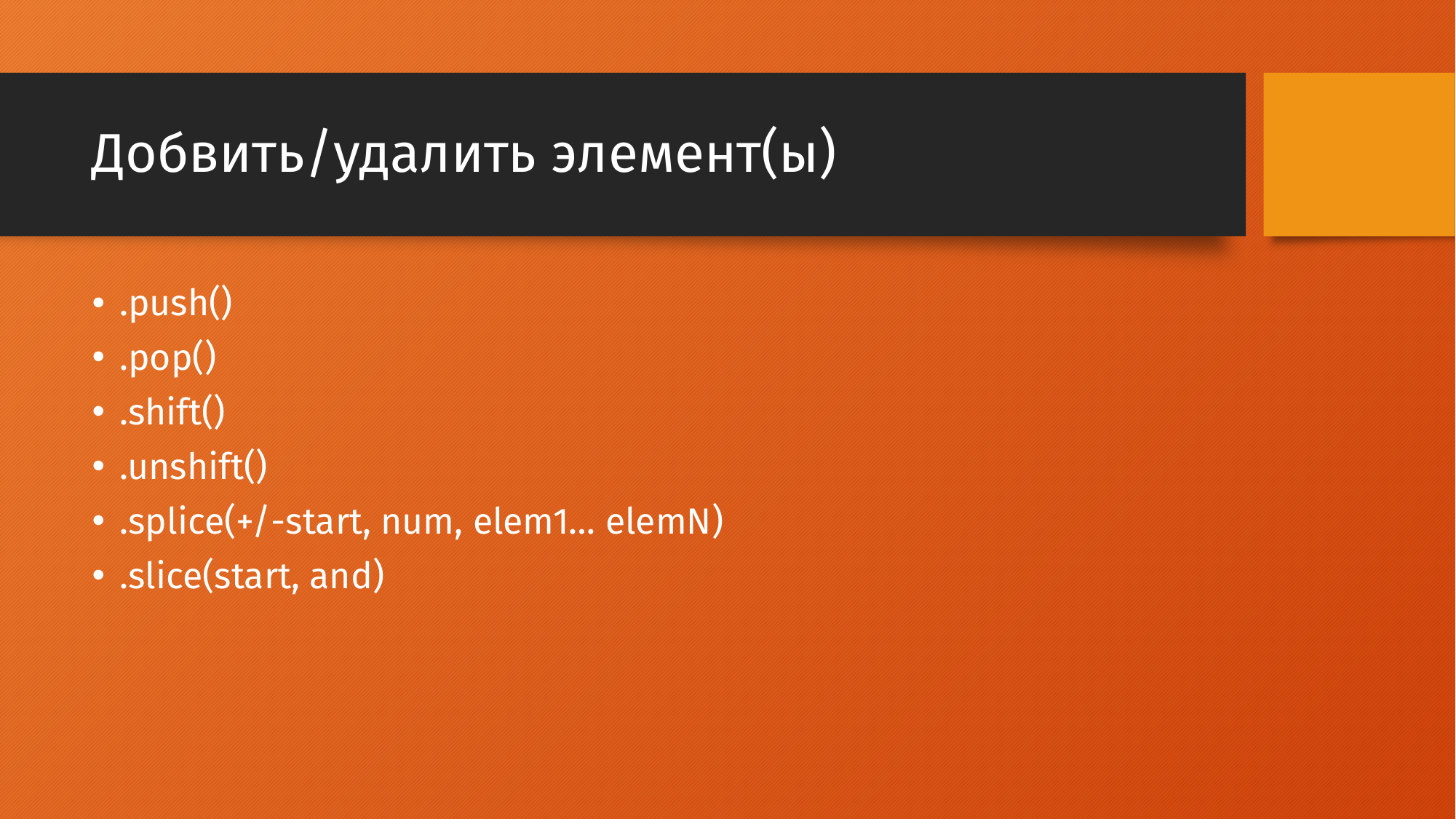

# Добвить/удалить элемент(ы)
.push()
.pop()
.shift()
.unshift()
.splice(+/-start, num, elem1… elemN)
.slice(start, and)